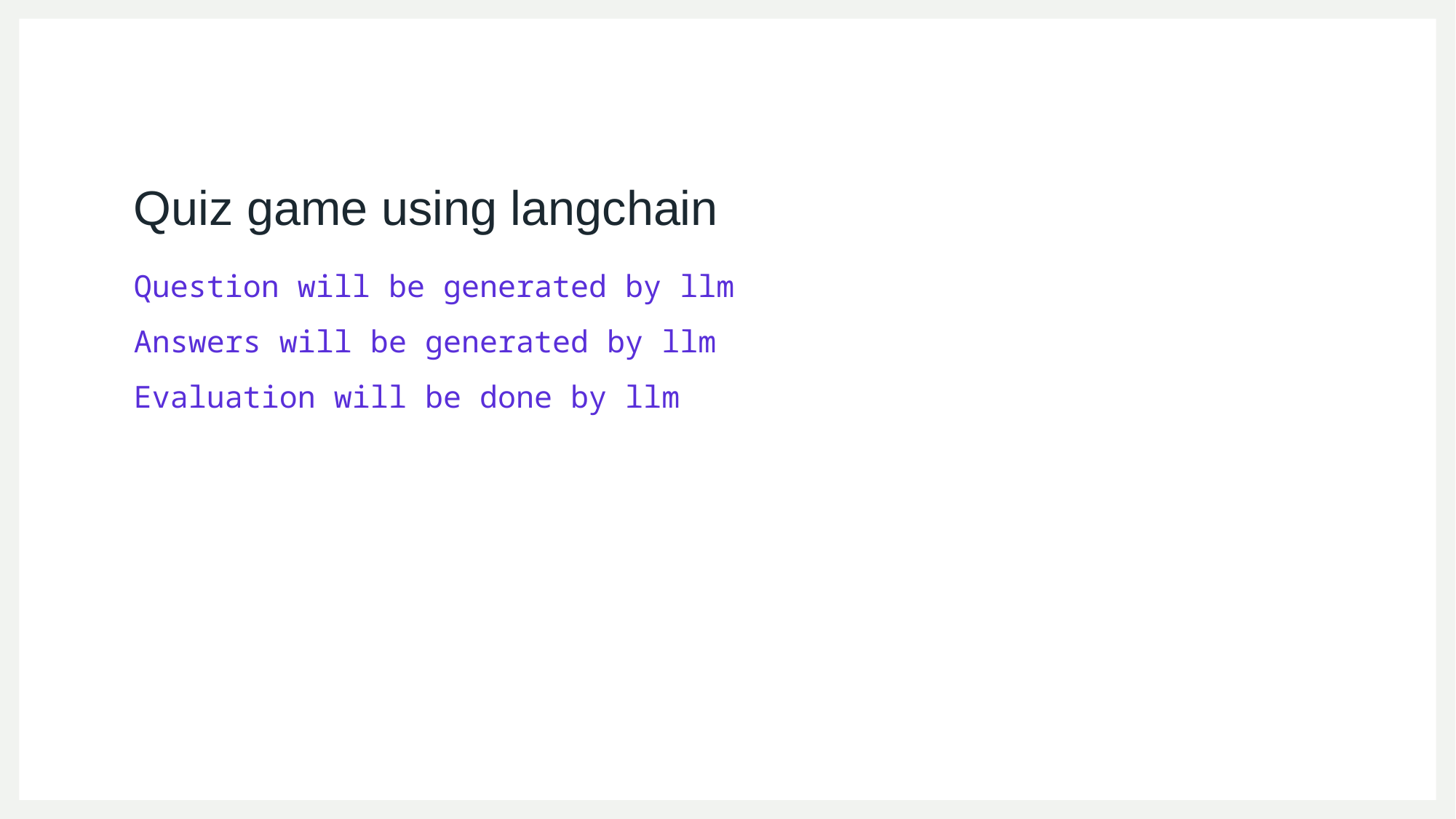

# Quiz game using langchain
Question will be generated by llm
Answers will be generated by llm
Evaluation will be done by llm